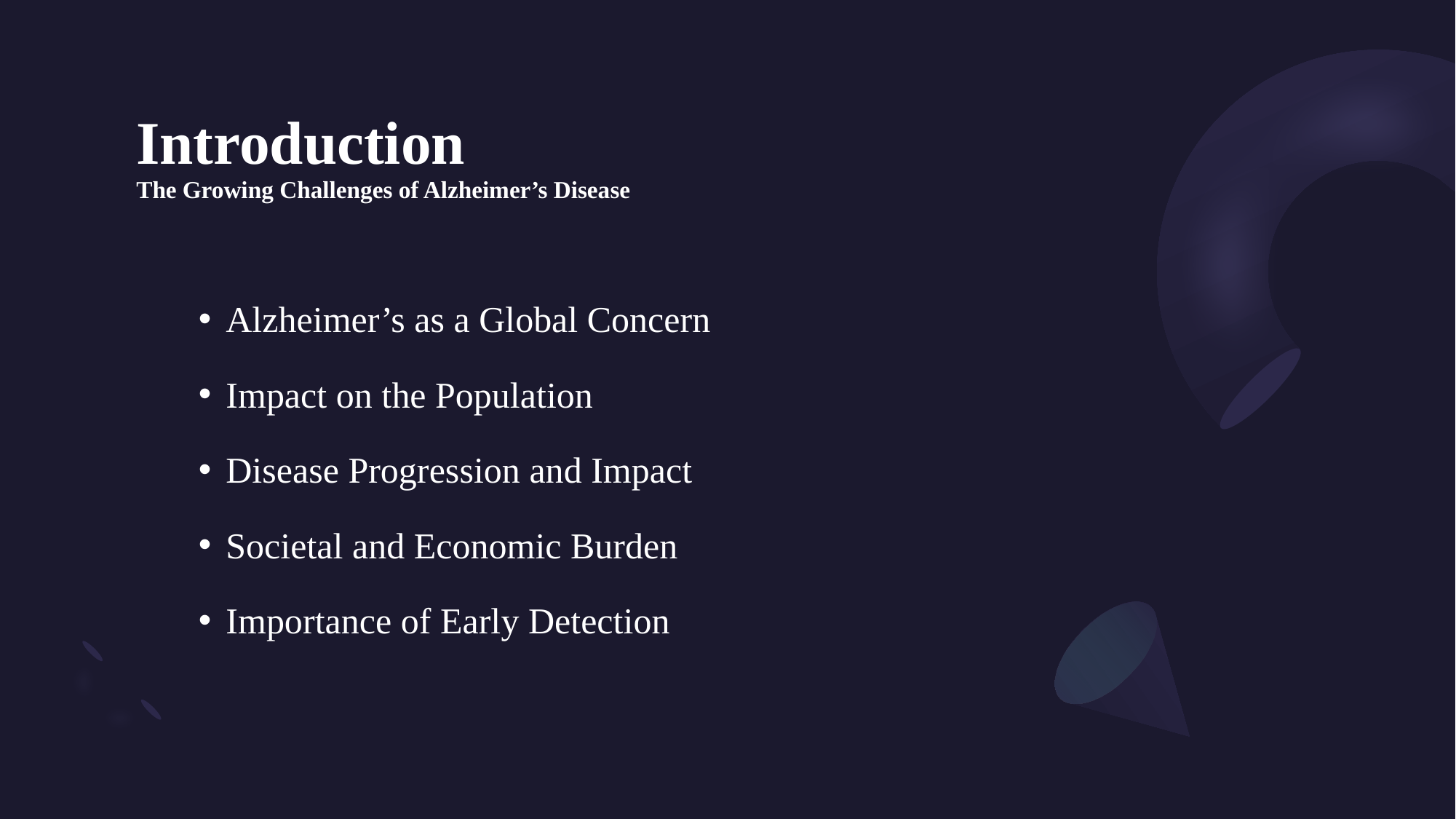

# Introduction The Growing Challenges of Alzheimer’s Disease
Alzheimer’s as a Global Concern
Impact on the Population
Disease Progression and Impact
Societal and Economic Burden
Importance of Early Detection